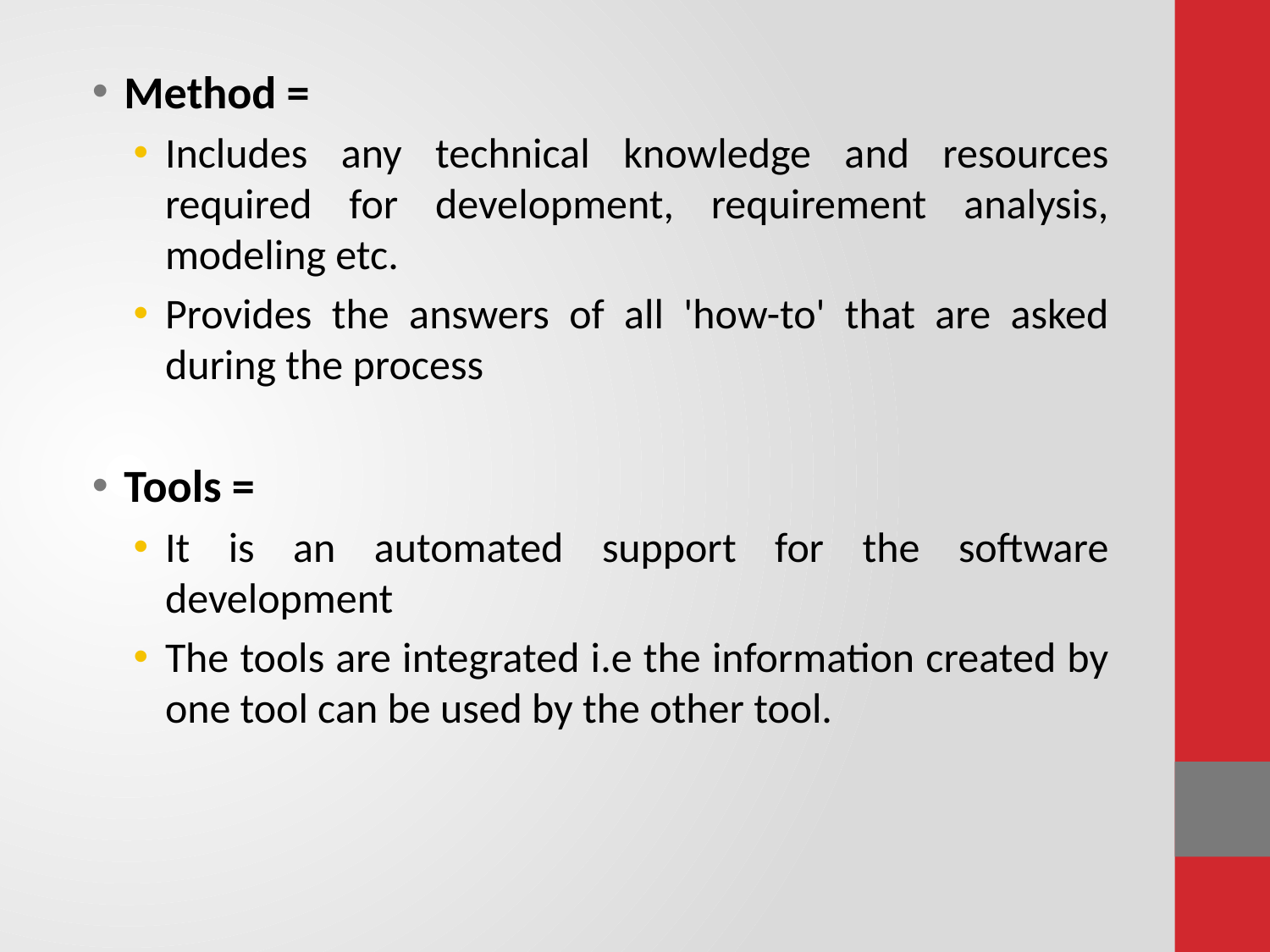

Method =
Includes any technical knowledge and resources required for development, requirement analysis, modeling etc.
Provides the answers of all 'how-to' that are asked during the process

Tools =
It is an automated support for the software development
The tools are integrated i.e the information created by one tool can be used by the other tool.